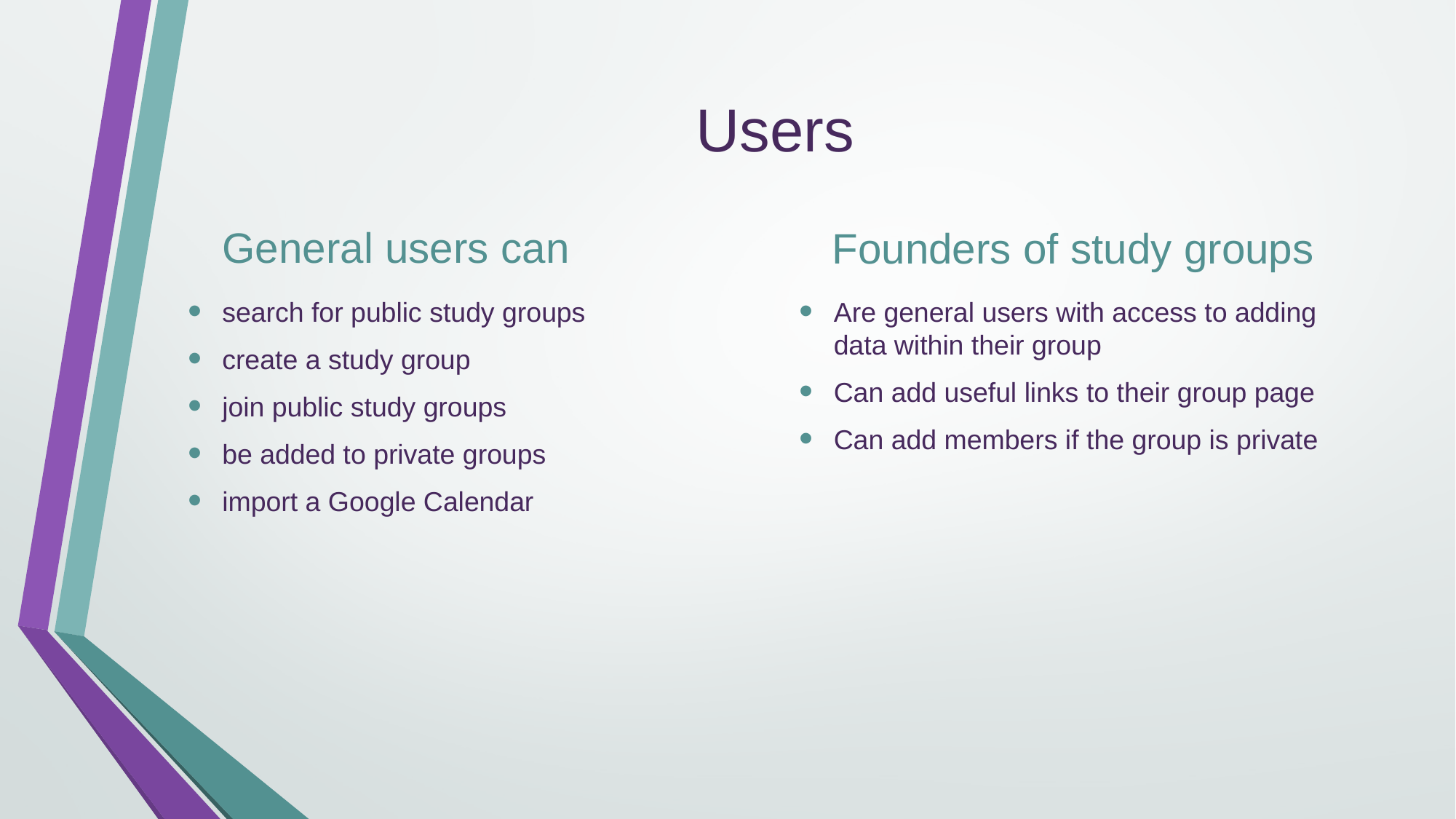

# Users
General users can
Founders of study groups
search for public study groups
create a study group
join public study groups
be added to private groups
import a Google Calendar

Are general users with access to adding data within their group
Can add useful links to their group page
Can add members if the group is private